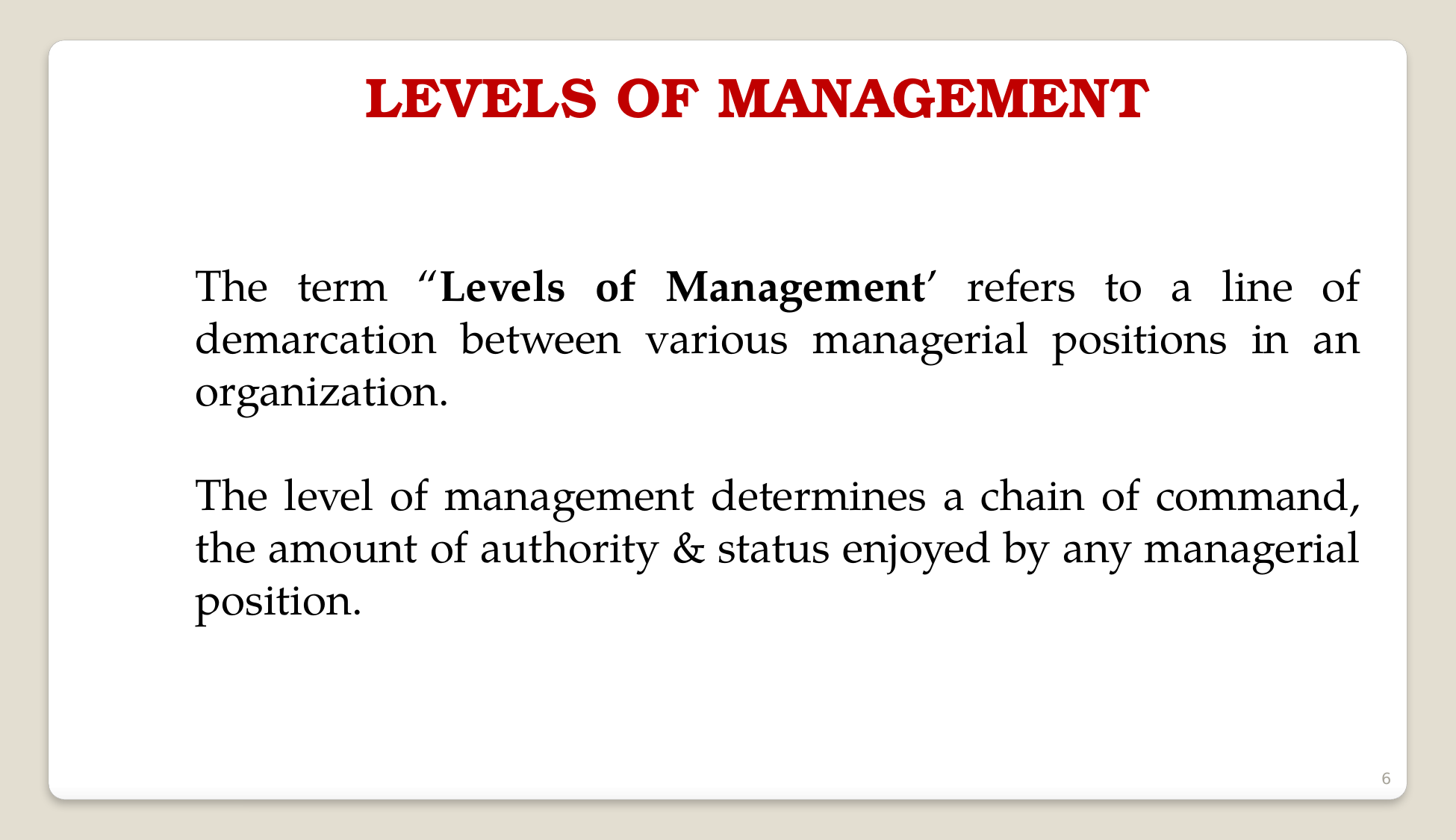

LEVELS OF MANAGEMENT
	The term “Levels of Management’ refers to a line of demarcation between various managerial positions in an organization.

	The level of management determines a chain of command, the amount of authority & status enjoyed by any managerial position.
6